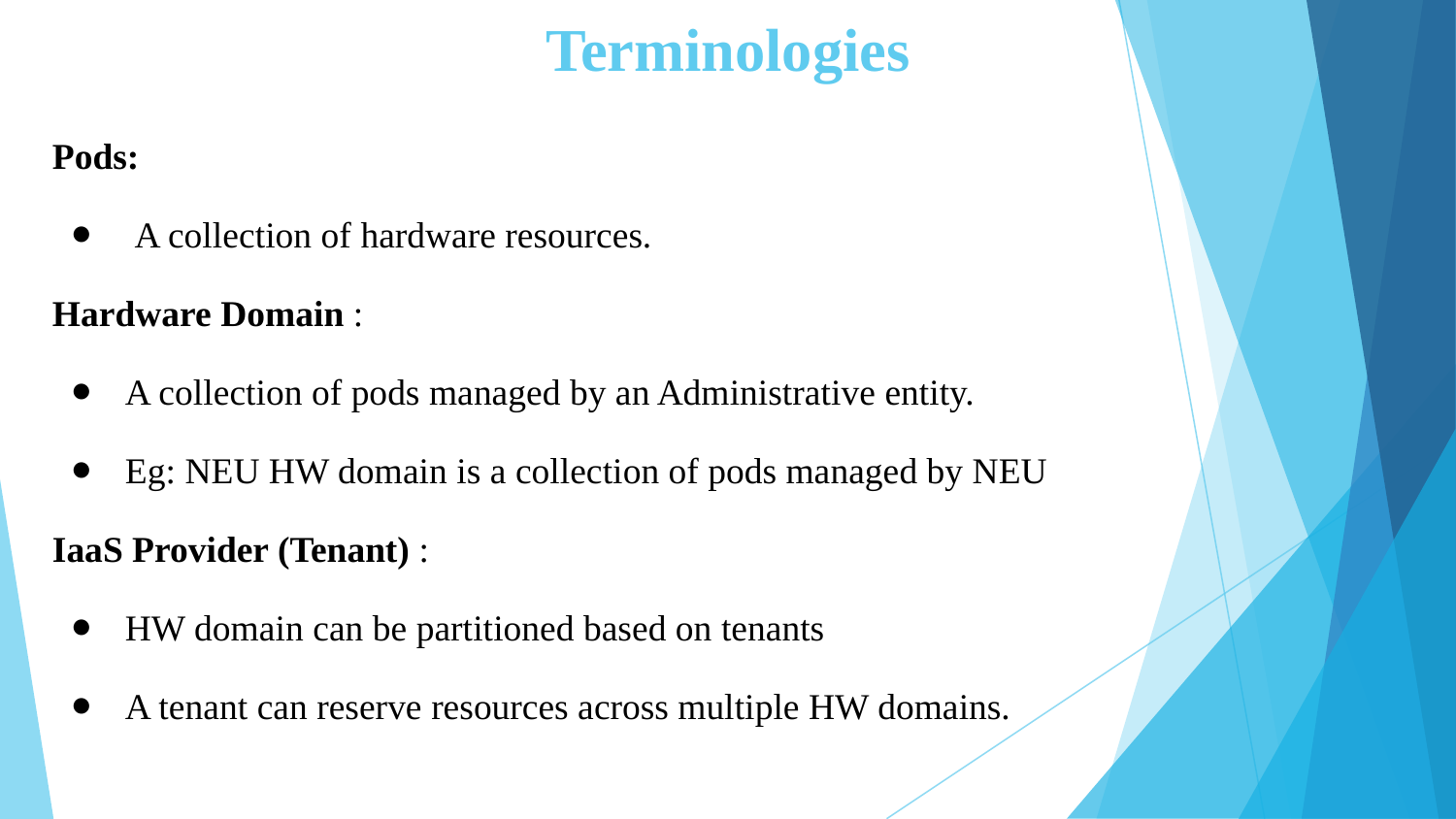

# Terminologies
Pods:
 A collection of hardware resources.
Hardware Domain :
A collection of pods managed by an Administrative entity.
Eg: NEU HW domain is a collection of pods managed by NEU
IaaS Provider (Tenant) :
HW domain can be partitioned based on tenants
A tenant can reserve resources across multiple HW domains.